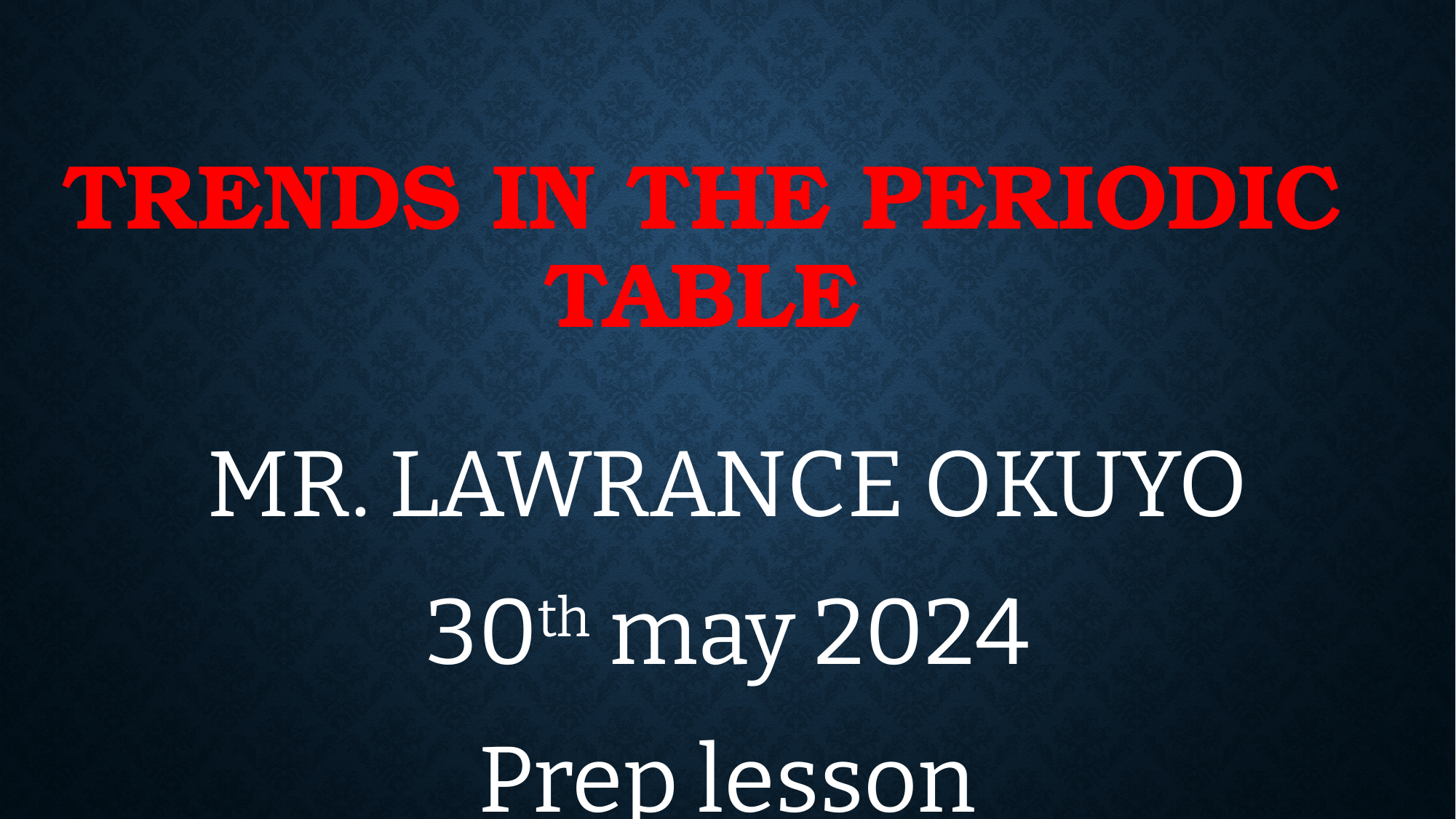

# TRENDS IN THE PERIODIC TABLE
MR. LAWRANCE OKUYO
30th may 2024
Prep lesson